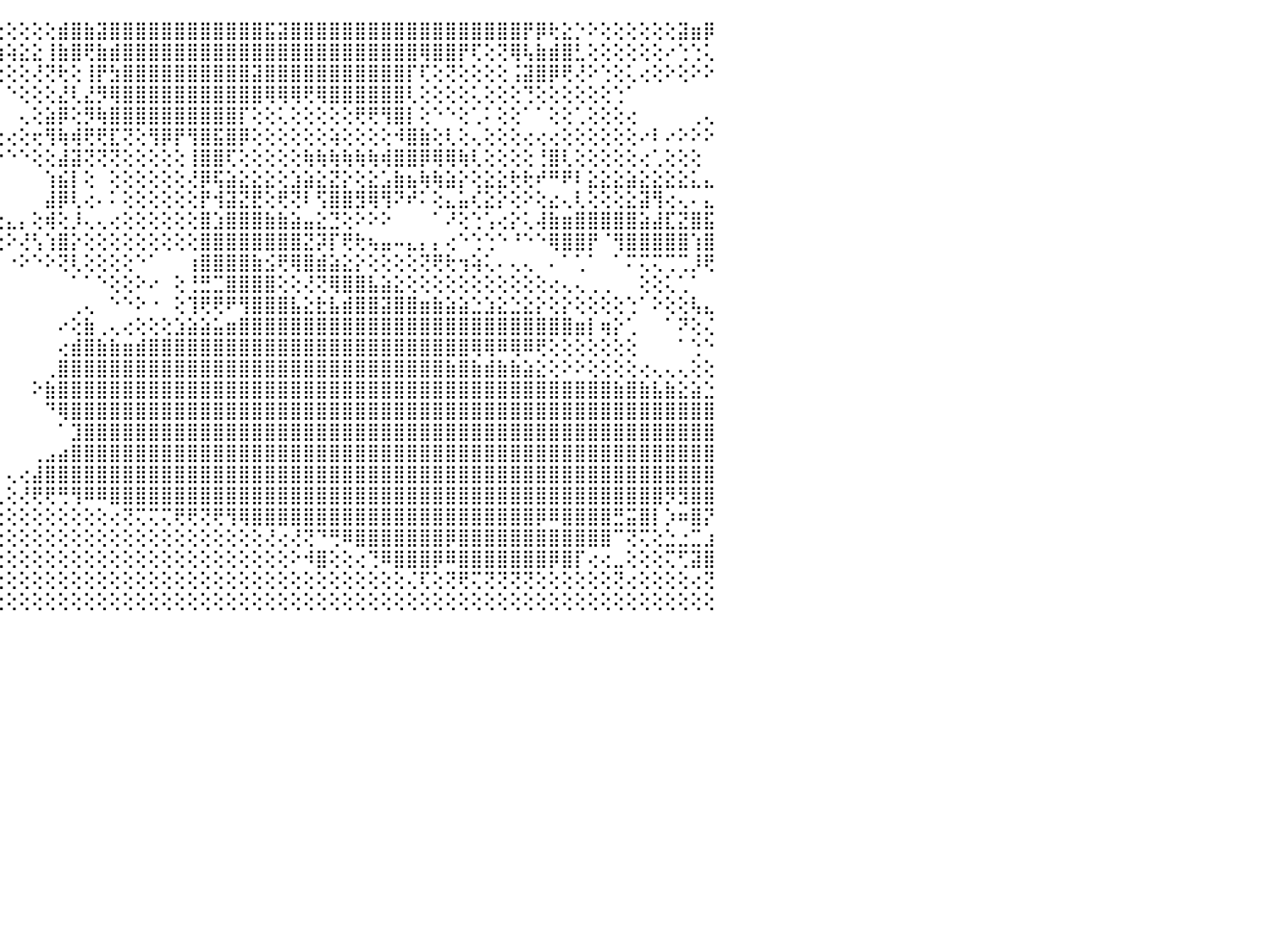

⣿⣿⣿⣿⣿⣿⣿⣿⣿⣿⣿⢷⣿⣿⣿⣿⣿⣿⣿⣿⣿⣿⣿⣿⣿⣷⡵⢕⢜⢝⢟⢗⢕⢸⣿⣯⢗⢊⢻⢿⣿⣿⣿⡇⢕⢕⢕⢕⢕⣾⣿⣷⣽⣿⣿⣿⣿⣿⣿⣿⣿⣿⣿⣿⣿⣯⣽⣿⣿⣿⣿⣿⣿⣿⣿⣿⣿⣿⣿⣿⣿⣿⣿⣿⣿⡟⡿⢗⣕⡑⠕⢕⢕⢕⢕⢕⢕⣽⣶⡿⠀
⣿⣿⣿⣿⣿⣿⣿⣿⣿⣿⣿⣷⣿⣿⣿⣿⣿⡝⢝⢝⢝⢝⢝⢝⢻⢷⢵⢕⠕⠕⠕⢕⢕⠕⠝⢟⠑⠜⠕⢕⢕⢝⢝⢣⢵⢵⣕⣕⢸⣷⣿⢟⣷⣾⣿⣿⣿⣿⣿⣿⣿⣿⣿⣿⣿⣿⣿⣿⣿⣿⣿⣿⣿⣿⣿⣿⣿⢿⣿⣿⡟⢏⢕⢝⢿⢧⣷⣾⣿⣃⢕⢕⢕⢕⢕⢕⠔⢑⢑⢅⠀
⣿⣿⣿⣿⣿⣿⣿⣿⣿⣿⣿⣯⣿⣿⣿⣿⣿⡇⠀⠀⠀⠀⠀⠀⠀⠀⠀⠀⠀⠀⢀⣀⣀⡀⠀⢄⢄⢄⠀⢀⢀⠈⠁⠇⢕⢕⢕⢜⢝⢗⢕⢸⡟⣳⣿⣿⣿⣿⣿⣿⣿⣿⣿⣿⣽⣿⣿⣿⣿⣿⣿⣿⣿⣿⣿⣿⡏⢏⢕⢝⢕⢕⢕⢕⢨⣽⣿⡿⢟⢜⠕⢑⢕⢅⢔⢕⠕⢕⠕⠕⠀
⣿⣿⣿⣿⣿⣿⣿⣿⣿⣿⣿⣿⣻⣿⣿⣿⣿⡇⠀⠀⠀⠀⠀⠀⠀⠀⠀⠀⠀⠀⠀⠀⠀⠀⠀⢸⢝⢕⢕⢕⢕⢔⠀⠀⠁⠑⢕⢕⢕⣜⢇⣜⡻⢿⣿⣿⣿⣿⣿⣿⣿⣿⣿⣿⣿⢿⢿⢿⢟⢿⣿⣿⣿⣿⣿⣿⢇⢕⢕⢕⢕⢅⢕⢕⢕⢙⢕⢕⢕⢕⢕⢕⢑⠁⠀⠀⠀⠀⠀⠀⠀
⣿⣿⣿⣿⣿⣿⣿⣿⣿⣿⣿⣿⣿⣿⣿⣿⣿⡇⠀⠀⠀⠀⠀⠀⢀⢀⢄⢄⢄⠀⠀⠀⠀⢀⠀⢕⢕⢕⢕⢕⢕⢕⢀⠀⠀⠀⢄⢕⣵⡿⢕⡻⢷⣿⣿⣿⣿⣿⣿⣿⣿⣿⣿⡏⢕⢕⢅⢕⢕⢕⢕⢕⢟⢟⢻⣿⡇⢕⠑⠑⢕⢁⠅⢕⢕⠁⠁⢕⢕⢁⢕⢕⢕⢔⠀⠀⠀⠀⢀⢄⠀
⣿⣿⣿⣿⣿⣿⣿⣿⣿⣿⣿⣟⣿⣿⣿⣿⣿⡇⠀⠀⠀⠀⠀⠀⠑⢕⢜⢝⠕⠑⠀⢀⣄⡅⣕⣕⣕⢕⢕⢕⢕⢕⢕⡴⢔⢔⢕⢖⢻⢷⢾⢟⢟⣏⢝⢕⢻⡿⡟⢻⣿⣯⣿⡿⢕⢕⢕⢕⢕⢕⢵⢕⢕⢕⢕⠺⣿⣷⢕⢇⢕⢄⢕⢕⢕⢔⢔⢔⢕⢕⢕⢕⢕⢕⠔⠇⠔⠕⠕⠕⠀
⣿⣿⣿⣿⣿⣿⣿⣿⣿⣿⣿⣯⣿⣿⣿⣿⣿⡇⠀⠀⠀⠀⠀⠀⠀⢕⢕⢄⢀⢀⢄⢌⢍⢉⢝⢝⢻⣿⣧⡕⢕⡇⢗⢇⠕⠑⠑⢕⢕⣼⣽⢝⢝⢝⢕⢕⢕⢕⢕⢸⣿⣿⢏⢕⢕⢕⢕⢕⢷⢷⢷⢷⢷⢷⢾⣿⣿⡿⢿⢿⢷⢇⢕⢕⢕⢕⢘⣿⢇⢕⢕⢕⢕⢕⢔⢁⢕⢕⢕⠀⠀
⣿⣿⣿⣿⣿⣿⣿⣿⣿⣿⣿⣿⢟⣿⣿⣿⣿⡇⠀⠀⢱⢄⢀⠀⠀⢕⢅⣅⣅⢡⣥⣅⣅⡁⣁⣕⡕⢜⢻⢏⠃⠑⠁⠀⠀⠀⠀⠀⢱⣮⡇⢕⠀⢕⢕⢕⢕⢕⢕⢜⡿⢯⣵⣕⣕⣕⢕⣱⣵⣕⣝⡕⢕⣕⣡⣷⣦⢷⢷⣵⡕⢕⣕⣕⢗⢗⠞⠛⠟⠇⣕⣕⣕⣵⣕⣕⣕⣕⣅⣄⠀
⣿⣿⣿⣿⣿⣿⣿⣿⣿⣿⣿⣿⣯⣿⣿⣿⣿⣧⠀⠀⠑⠑⠑⠄⠔⢕⡕⢕⠕⠑⢑⠁⢕⣅⡝⢕⢱⠇⠁⠁⠁⠀⢕⠀⠀⠀⠀⠀⣼⡿⢇⢔⠄⠅⢕⢕⢕⢕⢕⢕⡟⢺⣽⣝⣟⢕⢟⢝⠇⢫⣿⣿⣻⢿⢻⠝⠞⠅⢕⣄⣥⢎⣕⡕⢕⠕⢕⣔⢄⢇⢕⢕⢕⣕⣽⢻⢔⢄⠄⣄⠀
⣿⣿⣿⣿⣿⣿⣿⣿⣿⣿⣿⣿⣷⣿⣿⣿⣿⣿⣴⡄⢄⠀⠀⠀⠄⠔⠇⠕⠁⠑⠑⢑⢘⠝⢝⢕⢱⡄⠀⠀⠀⠀⢀⣧⣔⣄⡄⢕⢾⢕⡸⢄⢄⢔⢕⢕⢕⢕⢕⢕⣿⣱⣿⣿⣿⣷⣷⣵⣤⣕⣙⢕⠕⠕⠕⠀⠀⠀⠁⠜⢕⢑⢡⢔⡕⢅⢼⣷⣶⣿⣿⣿⣿⣿⣵⣼⣏⣝⣿⣯⠀
⣿⣿⣿⣿⣿⣿⣿⣿⣿⣿⣿⣿⣿⣿⣿⣿⣿⣿⢟⠱⢕⢄⢀⢁⢑⢕⢕⢕⢕⢕⠕⠕⠑⠔⠕⠕⣕⢕⡄⢄⢔⢕⢕⢕⢕⠕⢜⢣⢱⣿⡕⢕⢕⢕⢕⢕⢕⢕⢕⢕⣿⣿⣿⣿⣿⣿⣿⣿⣝⡽⡏⢟⢗⢦⣤⠤⣄⡄⡄⢔⠑⢑⢑⠑⠘⠑⠑⢿⣿⣿⡟⠈⢻⣿⣿⣿⣿⣿⢱⣿⠀
⣿⣿⣿⣿⣿⣿⣿⣿⣿⣿⣿⣿⣿⣿⣿⣿⣿⣿⡔⢔⢕⢕⠕⢕⢔⢔⢔⢁⠀⠀⠀⠀⠀⠀⢀⢔⢟⢕⢕⠑⠁⠁⠁⠁⠀⠐⠕⠑⠕⢝⢇⢕⢕⢕⢕⠑⠁⠀⠀⢰⣿⣿⣿⣿⣷⣪⢟⢿⣿⣾⣵⣕⡕⢕⢕⢕⢕⢝⢟⢗⢲⢵⢅⠄⢄⢄⠀⠄⠁⢁⠁⠀⠁⠍⢍⢍⢉⢉⡸⢟⠀
⣿⣿⣿⣿⣿⣿⣿⣿⣿⣿⣿⣿⣿⣿⣿⣿⣿⣿⡇⢕⢑⠕⠁⢕⢕⢕⢕⢕⢀⣀⡀⢄⠠⠄⠁⠁⢕⢕⣑⢀⠀⠀⠀⠀⠀⠀⠀⠀⠀⠀⠁⠁⠑⢕⢕⠕⠔⠀⢕⢘⣛⣉⣿⣿⣿⣿⢕⢕⢜⢝⢿⣿⣿⣧⣵⣕⢕⢕⢕⢕⢕⢕⢕⢕⢕⢕⢕⢔⢄⢄⢀⢀⠀⠀⢕⢕⢅⢁⠁⠀⠀
⣿⣿⣿⡿⢿⢿⢿⠿⠿⠿⠿⢟⢻⢟⢛⢛⢛⢛⢃⢔⢔⢔⢕⢕⠕⠕⠕⢕⠄⠀⠀⠀⠀⠀⠀⠀⠕⠞⢕⢕⠀⠀⠀⠀⠀⠀⠀⠀⠀⠀⢀⢄⠀⠑⠑⠕⠐⠀⢕⢹⢟⢟⠟⢻⣿⣿⣿⣧⣕⣗⣧⣾⣿⣿⣽⣿⣿⣶⣷⣵⣵⣑⣱⣕⣑⣕⡕⢕⡕⢕⢕⢕⢕⢑⠁⠕⢕⢕⢧⣄⠀
⠔⠔⠀⠁⢁⢀⢀⢀⠀⠀⠄⢔⢕⡇⢕⢕⢕⢕⢕⢕⢕⢕⣕⢕⢕⢕⢕⢄⢔⢔⣔⣔⠀⠀⠀⠀⠀⢱⣷⡦⠀⠀⠀⠀⠀⠀⠀⠀⠀⠔⢕⣷⢀⢄⢔⢕⢕⢕⣱⣵⣵⣥⣶⣿⣿⣿⣿⣿⣿⣿⣿⣿⣿⣿⣿⣿⣿⣿⣿⣿⣿⣿⣿⣿⣿⣿⣿⣿⣿⣶⡇⢶⡕⢁⠀⠀⠁⠝⢕⢌⠀
⢔⢄⣄⣕⣕⣕⣱⣵⣵⣵⣵⡵⢵⡷⢷⢗⢗⣗⣜⣝⣝⣽⣵⣵⣷⣷⢷⢾⢿⢿⣿⣿⣿⡖⢀⠀⢄⣿⣿⠇⠀⠀⠀⠀⠀⠀⠀⠀⠀⢔⣾⣿⣷⣷⣶⣾⣿⣿⣿⣿⣿⣿⣿⣿⣿⣿⣿⣿⣿⣿⣿⣿⣿⣿⣿⣿⣿⣿⣿⣿⣿⢿⢿⠿⢿⠿⢟⢕⢕⢕⢕⢕⢕⢕⠀⠀⠀⠁⢑⠑⠀
⣝⢝⢝⣝⣹⣽⣵⣵⣵⣵⣷⣿⣾⣷⣿⣿⣿⣿⣿⣿⣿⣿⣿⣿⣷⣾⣿⣿⣿⣿⣿⣿⡟⠕⠕⠕⢸⣿⡟⠀⠀⠀⠀⠀⠀⠀⠀⠀⢀⣿⣿⣿⣿⣿⣿⣿⣿⣿⣿⣿⣿⣿⣿⣿⣿⣿⣿⣿⣿⣿⣿⣿⣿⣿⣿⣿⣿⣿⣿⣷⣿⣷⣾⣷⣷⣵⣕⢕⠕⠕⢕⢕⢕⢕⢔⢄⢄⢄⢕⢕⠀
⣿⣿⣿⣿⣿⣿⣿⣿⣿⣿⣿⣿⣿⣿⣿⣿⣿⣿⣿⣿⣿⣿⣿⣿⣿⣿⣿⣿⣿⣿⣿⣿⢇⠀⠀⠀⣸⡟⠀⠀⠀⠀⠀⠀⠀⠀⠀⠕⣷⣿⣿⣿⣿⣿⣿⣿⣿⣿⣿⣿⣿⣿⣿⣿⣿⣿⣿⣿⣿⣿⣿⣿⣿⣿⣿⣿⣿⣿⣿⣿⣿⣿⣿⣿⣿⣿⣿⣿⣿⣿⣿⣿⣷⣿⣷⣧⣷⣕⣵⣑⠀
⣿⣿⣿⣷⣿⣿⣿⣿⣿⣿⣿⣿⣿⣿⣿⣿⣿⣿⣿⣿⣿⣿⣿⣿⣿⣿⣿⣿⣿⣿⣿⡟⢕⠀⢀⣴⡿⠇⠀⠀⠀⠀⠀⠀⠀⠀⠀⠀⠙⢿⣿⣿⣿⣿⣿⣿⣿⣿⣿⣿⣿⣿⣿⣿⣿⣿⣿⣿⣿⣿⣿⣿⣿⣿⣿⣿⣿⣿⣿⣿⣿⣿⣿⣿⣿⣿⣿⣿⣿⣿⣿⣿⣿⣿⣿⣿⣿⣿⣿⣿⠀
⣿⣿⣿⣿⣿⣿⣿⣿⣿⣿⣿⣿⣿⣿⣿⣿⣿⣿⣿⣿⣿⣿⣿⣿⣿⣿⣿⣿⣿⣿⡟⢕⠀⢄⢌⢇⠀⠐⠐⠄⠀⠀⠀⠀⠀⠀⠀⠀⠀⠁⣹⣿⣿⣿⣿⣿⣿⣿⣿⣿⣿⣿⣿⣿⣿⣿⣿⣿⣿⣿⣿⣿⣿⣿⣿⣿⣿⣿⣿⣿⣿⣿⣿⣿⣿⣿⣿⣿⣿⣿⣿⣿⣿⣿⣿⣿⣿⣿⣿⣿⠀
⣿⣿⣿⣿⣿⣿⣿⣿⣿⣿⣿⣿⣿⣿⣿⣿⣿⣿⣿⣿⣿⣿⣿⣿⣿⣿⣿⣿⣿⣿⢕⢇⢕⢕⣹⣹⡗⢔⢔⣄⡄⢀⠀⠀⠀⠀⠀⢀⣠⣴⣿⣿⣿⣿⣿⣿⣿⣿⣿⣿⣿⣿⣿⣿⣿⣿⣿⣿⣿⣿⣿⣿⣿⣿⣿⣿⣿⣿⣿⣿⣿⣿⣿⣿⣿⣿⣿⣿⣿⣿⣿⣿⣿⣿⣿⣿⣿⣿⣿⣿⠀
⣿⣿⣿⣿⣿⣿⣿⣿⣿⣿⣿⣿⣿⣿⣿⣿⣿⣿⣿⣿⣿⣿⣿⣿⣿⣿⢕⣵⣿⡇⠁⠑⠑⠑⠑⠑⠕⢱⣿⣿⣿⢕⢔⢀⠀⢄⢔⣼⣿⣿⣿⣿⣿⣿⣿⣿⣿⣿⣿⣿⣿⣿⣿⣿⣿⣿⣿⣿⣿⣿⣿⣿⣿⣿⣿⣿⣿⣿⣿⣿⣿⣿⣿⣿⣿⣿⣿⣿⣿⣿⣿⣿⣿⣿⣿⣿⣿⣿⣿⣿⠀
⣿⣿⣿⣿⣿⣿⣿⣿⣿⣿⣿⣷⣿⣿⣿⣿⣿⣿⣿⣿⣿⣿⣿⣿⣿⣿⣷⡜⢟⢁⢄⠀⠀⠀⢄⠀⠄⢕⢜⠙⠑⠕⢕⢕⢄⢕⢜⢟⢟⢛⢻⠿⠿⣿⣿⣿⣿⣿⣿⣿⣿⣿⣿⣿⣿⣿⣿⣿⣿⣿⣿⣿⣿⣿⣿⣿⣿⣿⣿⣿⣿⣿⣿⣿⣿⣿⣿⣿⣿⣿⣿⣿⣿⣿⣿⣿⡻⣻⣿⣿⠀
⣿⣿⣿⣿⣿⣿⣿⣿⣿⣿⣿⣿⣿⣿⣿⣿⣿⣿⣿⣿⣿⣿⣿⣿⣿⣿⢿⢕⢕⢕⠕⠀⢠⣷⣧⣄⡀⠀⠁⠀⠀⠀⠀⢕⢕⢕⢕⢕⢕⢕⢕⢕⢕⢔⢝⢍⢍⢍⢟⢟⢝⢟⢻⢿⣿⣿⣿⣿⣿⣿⣿⣿⣿⣿⣿⣿⣿⣿⣿⣿⣿⣿⣿⣿⣿⣿⡿⠿⣿⣿⣿⣿⣛⣭⣿⡇⡱⠶⣿⡝⠀
⣿⣿⣿⣿⣿⣿⣿⣿⣿⣿⣿⣿⣿⣿⣿⣿⣿⣿⣿⣿⣿⣿⣿⣿⠿⡏⢕⢕⢕⠀⠀⢠⣇⣞⣿⣿⣿⣷⣶⣄⠀⠀⢕⢕⢕⢕⢕⢕⢕⢕⢕⢕⢕⢕⢕⢕⢕⢕⢕⢕⢕⢕⢕⢕⢕⢜⢔⢜⢝⠙⢛⠿⣿⣿⣿⣿⣿⣿⣿⡿⣿⣿⣿⣿⣿⣿⣿⣿⣿⣿⣿⣿⠉⢝⢍⢕⣑⣐⣉⣰⠀
⣿⣿⣿⣿⣿⣿⣿⣿⣿⣿⣿⣿⣿⣿⣿⣿⣿⣿⣿⣿⣿⣿⡏⢕⢔⢕⢕⢕⠑⠀⠄⠝⢻⢿⣿⣯⣟⣿⡿⢏⢔⢔⢕⢕⢕⢕⢕⢕⢕⢕⢕⢕⢕⢕⢕⢕⢕⢕⢕⢕⢕⢕⢕⢕⢕⢕⢕⠕⠺⣿⢕⢕⢔⢙⠿⣿⣿⣿⡿⠿⣿⣿⣿⣿⣿⣿⣿⡿⣿⡏⢔⢔⣀⢕⢕⢕⢍⢋⣽⣿⠀
⣿⣿⣿⣿⣿⣿⣿⣿⣿⣿⣿⣿⣿⣿⣿⣿⣿⣿⣿⣿⢟⢕⢜⢅⢕⢕⢕⢕⢕⢄⠀⠀⢕⢕⠕⠝⠟⠿⢟⠀⠀⠀⢕⢕⢕⢕⢕⢕⢕⢕⢕⢕⢕⢕⢕⢕⢕⢕⢕⢕⢕⢕⢕⢕⢕⢕⢕⢕⢕⢕⢕⢕⢕⢕⢕⢕⢌⢏⢕⢝⢟⢍⢝⢝⢝⢝⢕⢕⢕⢕⢕⢕⢝⢔⢕⢕⢕⢕⢔⢝⠀
⢛⠿⣿⣿⣿⢟⢟⢟⢕⢕⢜⢝⢝⢕⢕⢔⢌⢟⢛⢟⢧⣥⣧⡵⢵⢕⢕⢕⢕⢕⢔⢔⢕⢕⠄⠀⠀⠀⠀⠀⠀⢀⢕⢕⢕⢕⢕⢕⢕⢕⢕⢕⢕⢕⢕⢕⢕⢕⢕⢕⢕⢕⢕⢕⢕⢕⢕⢕⢕⢕⢕⢕⢕⢕⢕⢕⢕⢕⢕⢕⢕⢕⢕⢕⢕⢕⢕⢕⢕⢕⢕⢕⢕⢕⢕⢕⢕⢕⢕⢕⠀
⠀⠀⠀⠀⠀⠀⠀⠀⠀⠀⠀⠀⠀⠀⠀⠀⠀⠀⠀⠀⠀⠀⠀⠀⠀⠀⠀⠀⠀⠀⠀⠀⠀⠀⠀⠀⠀⠀⠀⠀⠀⠀⠀⠀⠀⠀⠀⠀⠀⠀⠀⠀⠀⠀⠀⠀⠀⠀⠀⠀⠀⠀⠀⠀⠀⠀⠀⠀⠀⠀⠀⠀⠀⠀⠀⠀⠀⠀⠀⠀⠀⠀⠀⠀⠀⠀⠀⠀⠀⠀⠀⠀⠀⠀⠀⠀⠀⠀⠀⠀⠀